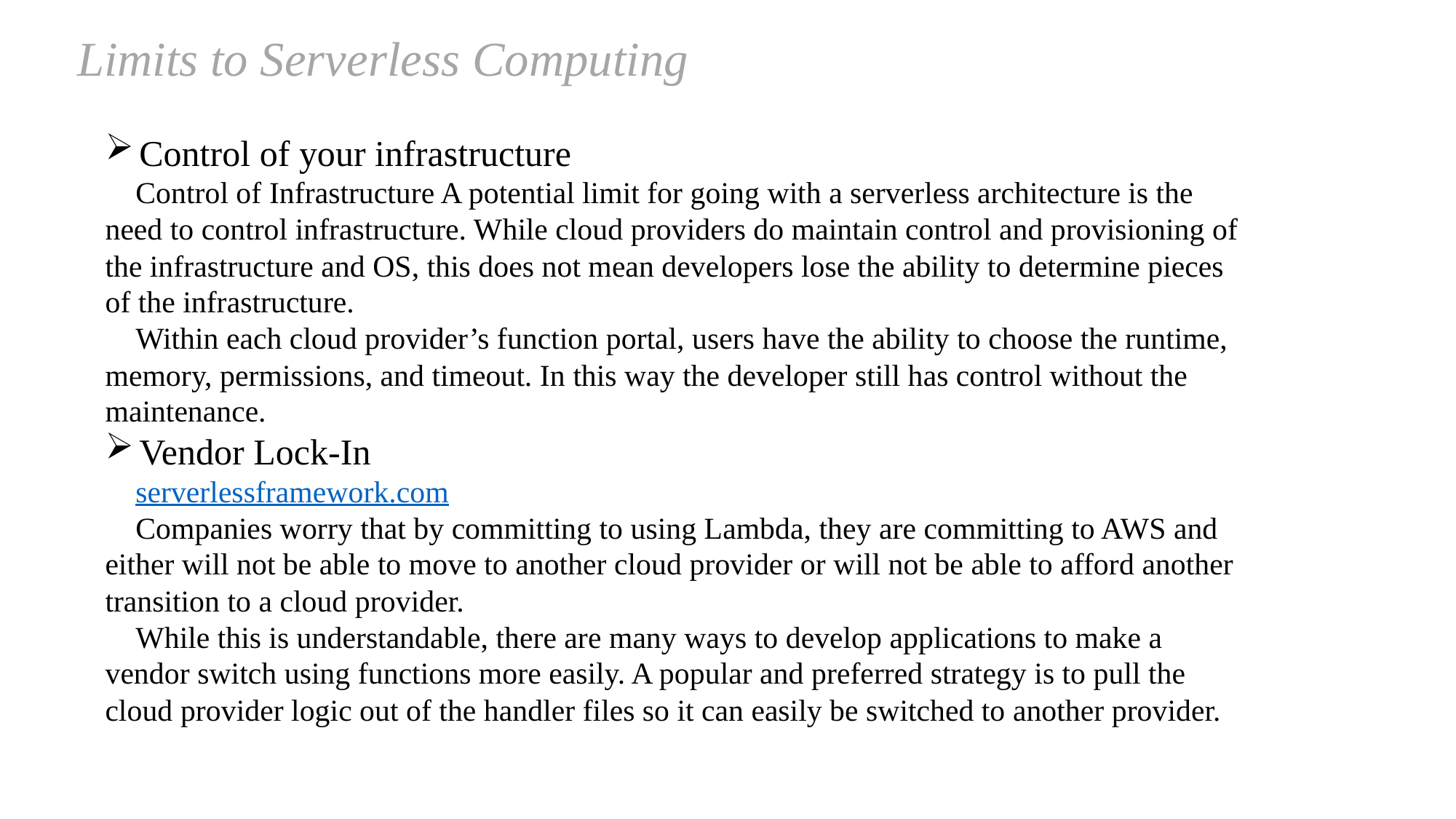

Limits to Serverless Computing
Control of your infrastructure
    Control of Infrastructure A potential limit for going with a serverless architecture is the need to control infrastructure. While cloud providers do maintain control and provisioning of the infrastructure and OS, this does not mean developers lose the ability to determine pieces of the infrastructure.
    Within each cloud provider’s function portal, users have the ability to choose the runtime, memory, permissions, and timeout. In this way the developer still has control without the maintenance.
Vendor Lock-In
    serverlessframework.com
    Companies worry that by committing to using Lambda, they are committing to AWS and either will not be able to move to another cloud provider or will not be able to afford another transition to a cloud provider.
    While this is understandable, there are many ways to develop applications to make a vendor switch using functions more easily. A popular and preferred strategy is to pull the cloud provider logic out of the handler files so it can easily be switched to another provider.